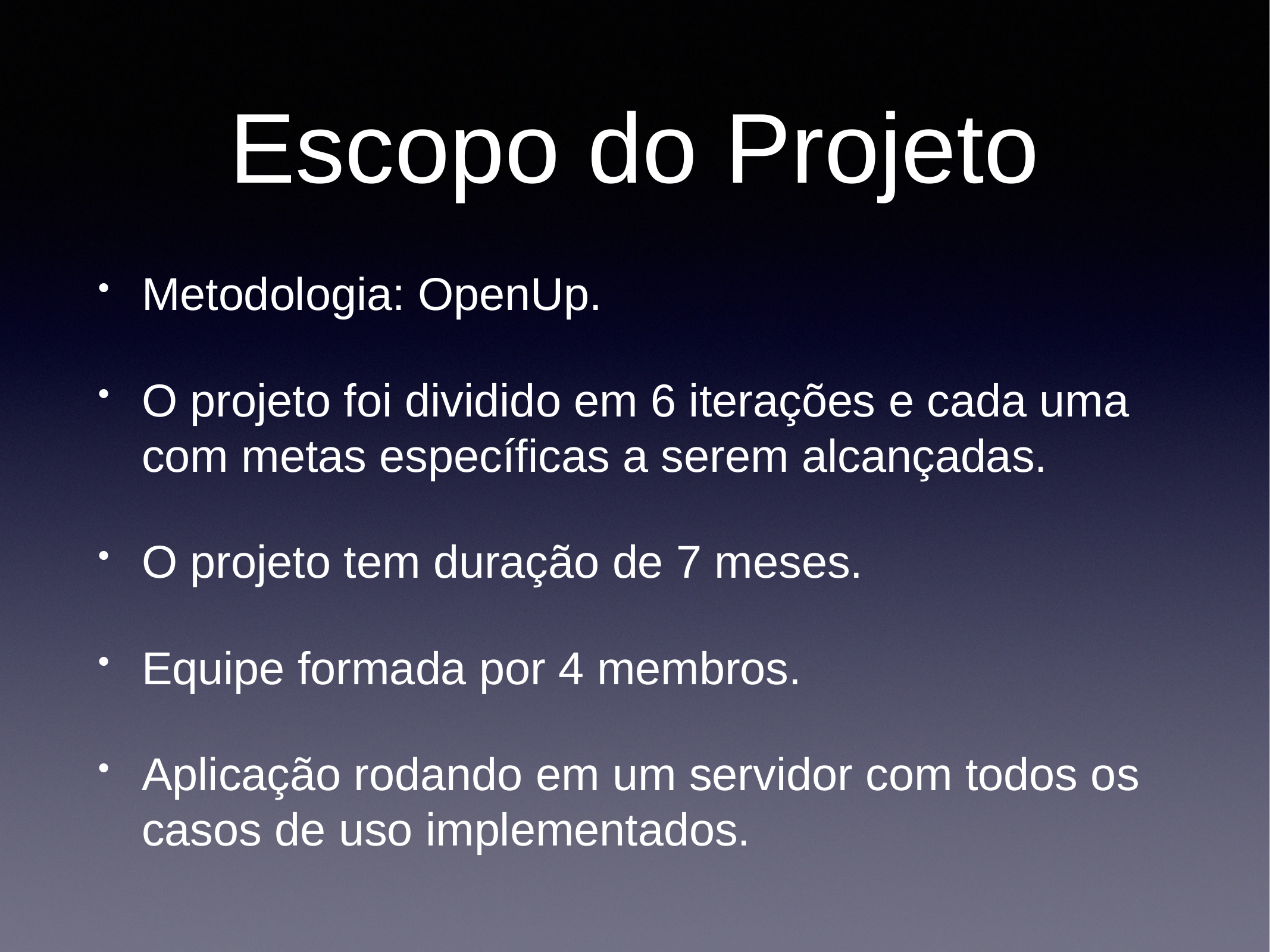

# Escopo do Projeto
Metodologia: OpenUp.
O projeto foi dividido em 6 iterações e cada uma com metas específicas a serem alcançadas.
O projeto tem duração de 7 meses.
Equipe formada por 4 membros.
Aplicação rodando em um servidor com todos os casos de uso implementados.